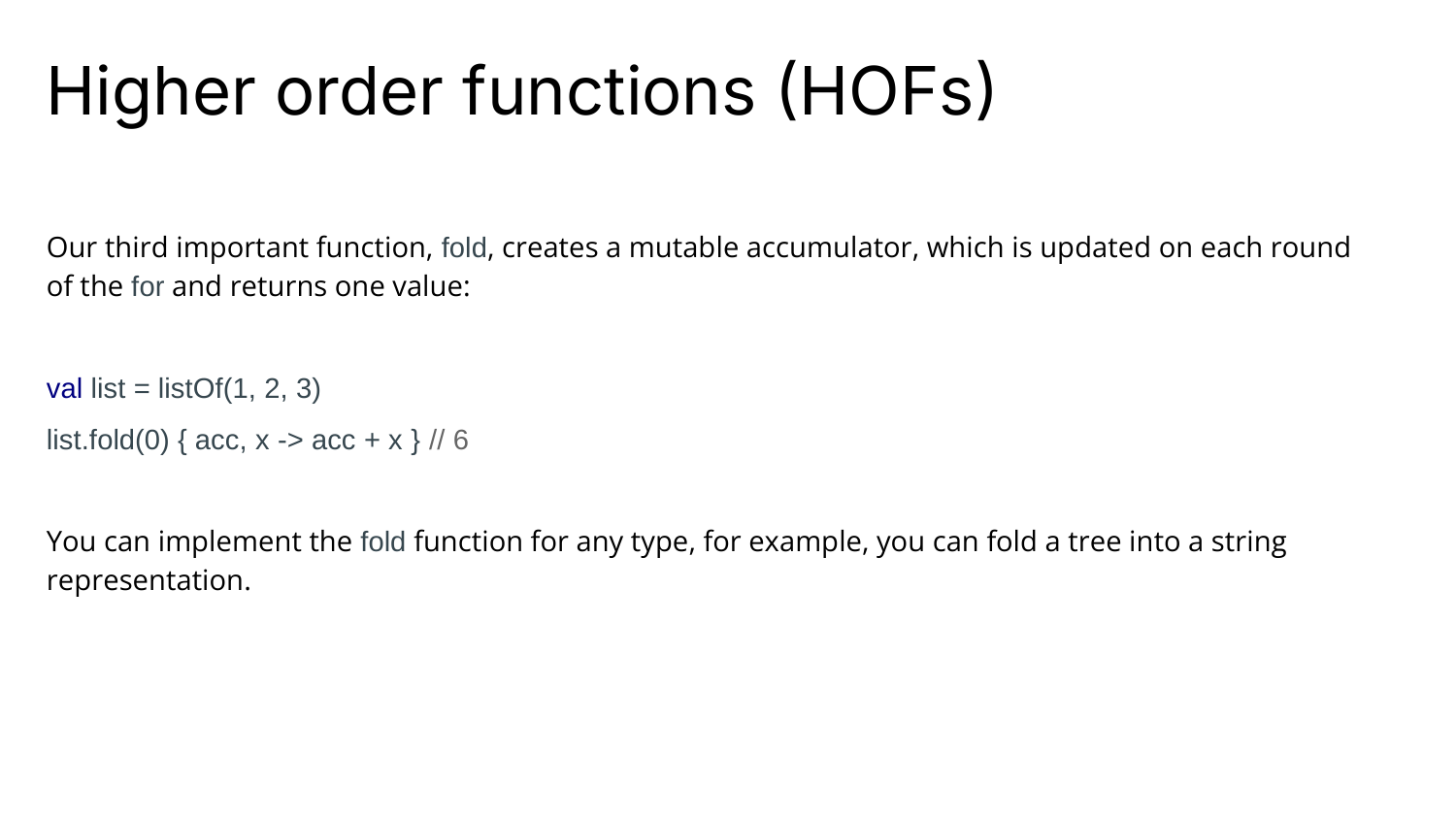

# Higher order functions (HOFs)
Our third important function, fold, creates a mutable accumulator, which is updated on each round of the for and returns one value:

val list = listOf(1, 2, 3)
list.fold(0) { acc, x -> acc + x } // 6

You can implement the fold function for any type, for example, you can fold a tree into a string representation.